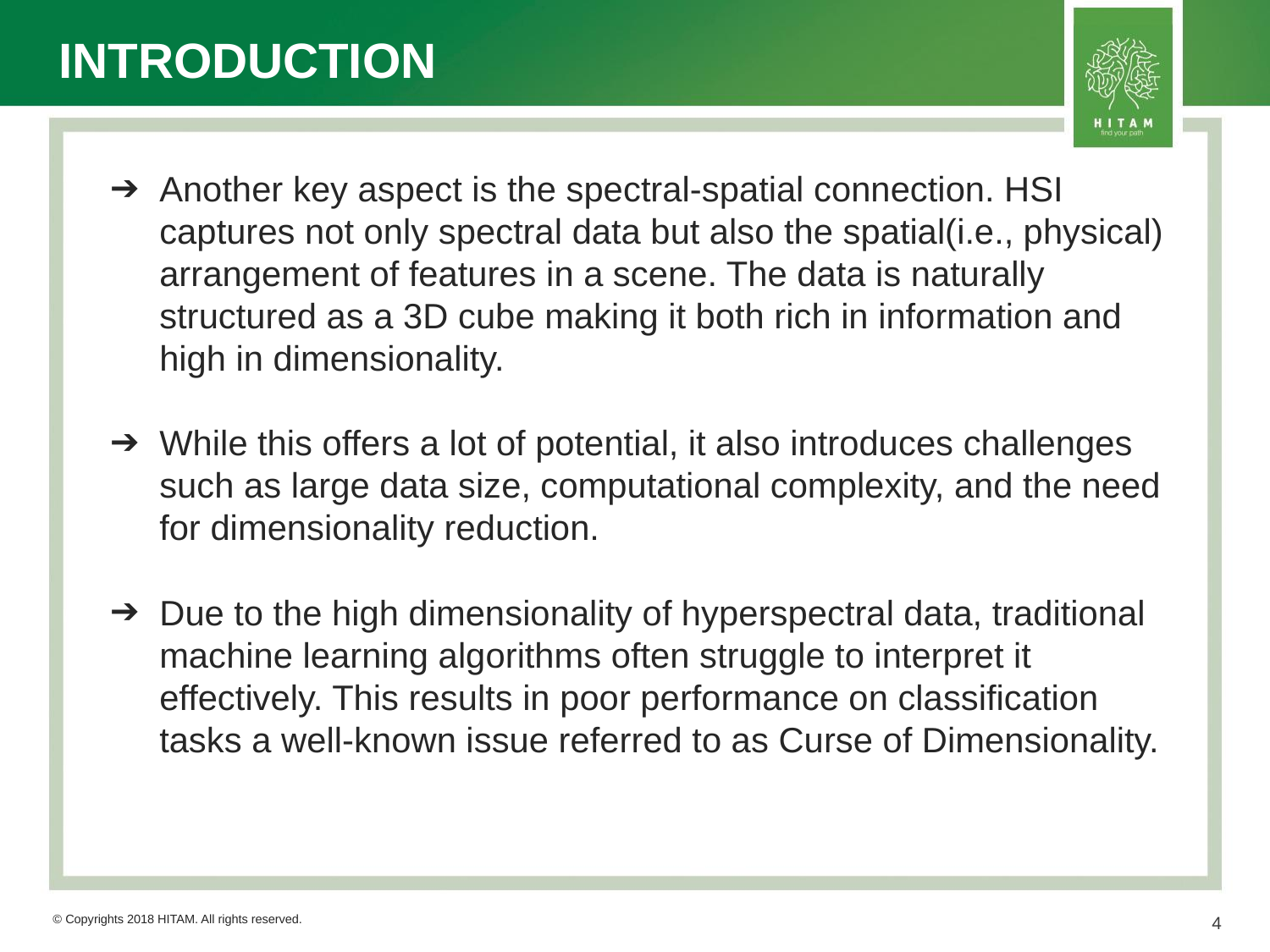

# INTRODUCTION
Another key aspect is the spectral-spatial connection. HSI captures not only spectral data but also the spatial(i.e., physical) arrangement of features in a scene. The data is naturally structured as a 3D cube making it both rich in information and high in dimensionality.

While this offers a lot of potential, it also introduces challenges such as large data size, computational complexity, and the need for dimensionality reduction.

Due to the high dimensionality of hyperspectral data, traditional machine learning algorithms often struggle to interpret it effectively. This results in poor performance on classification tasks a well-known issue referred to as Curse of Dimensionality.